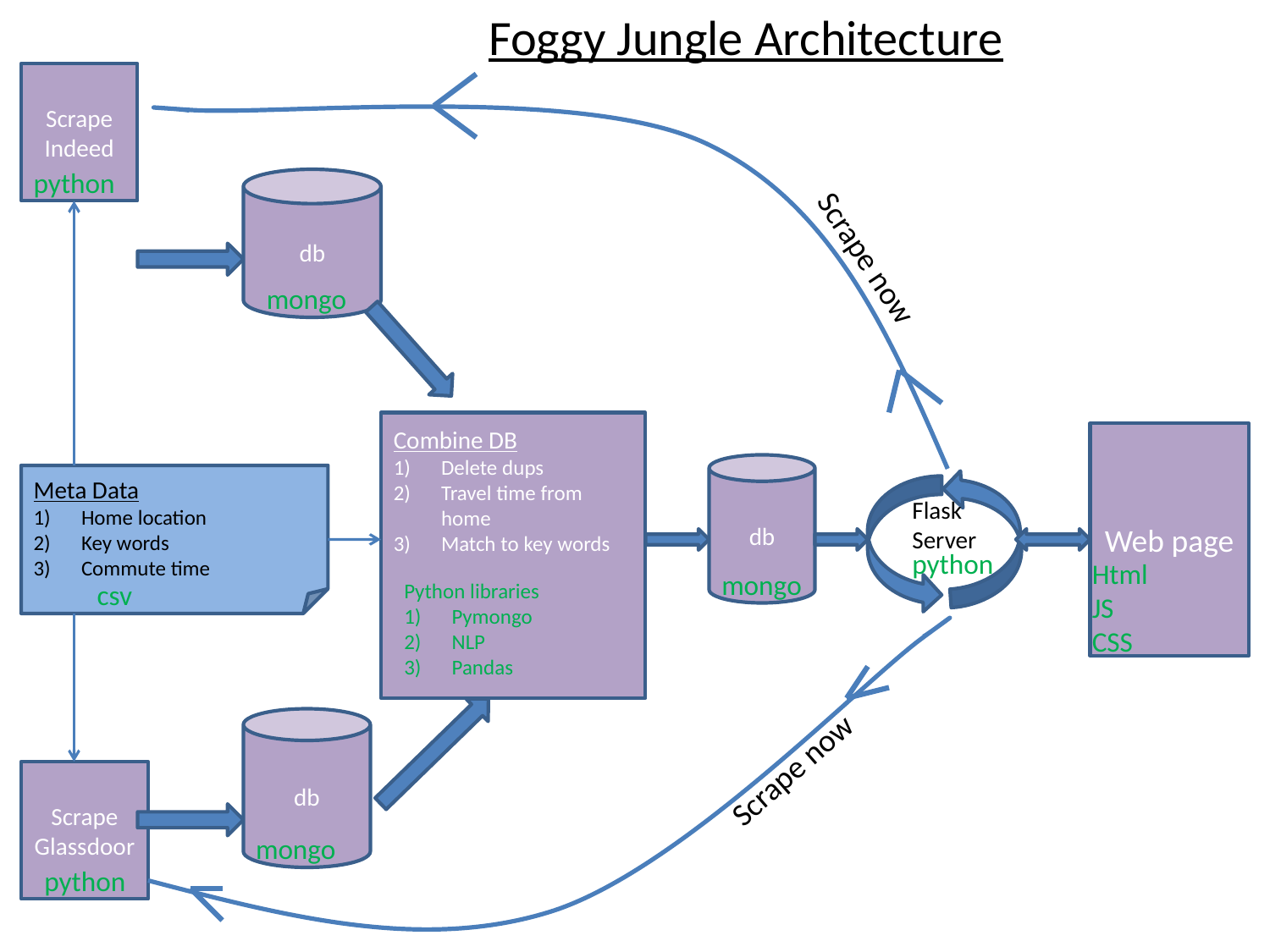

Foggy Jungle Architecture

Scrape
Indeed
python
db
Scrape now

mongo

Combine DB
Delete dups
Travel time from home
Match to key words

Web page
db

Meta Data
Home location
Key words
Commute time

Flask Server

python
Html
JS
CSS
mongo
csv
Python libraries
Pymongo
NLP
Pandas

db

Scrape now
Scrape Glassdoor

mongo
python